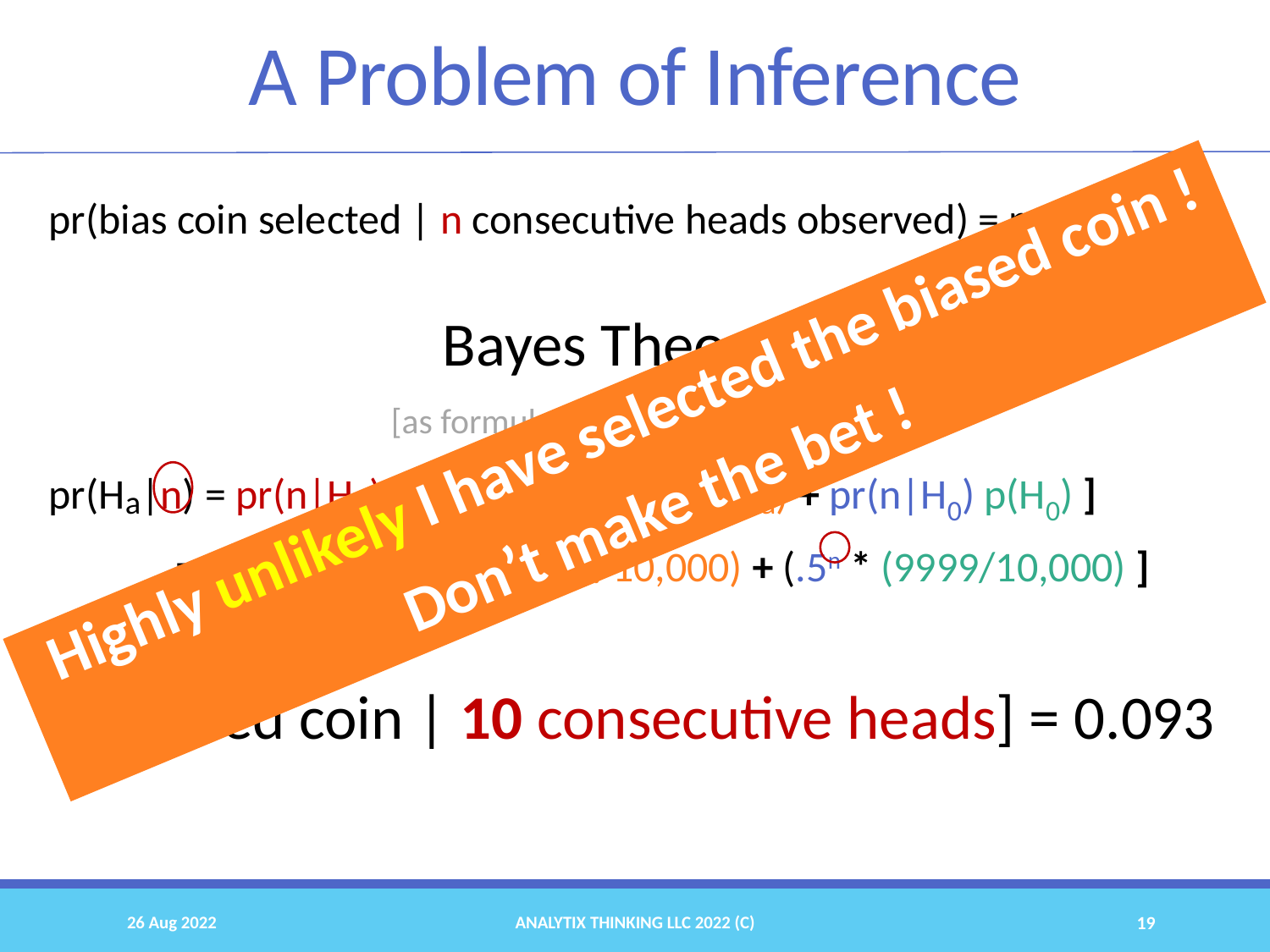

# A Problem of Inference
pr(bias coin selected | n consecutive heads observed) = pr(Ha|n).

Bayes Theorem
[as formulated by LaPlace (1812)]
pr(Ha|n) = pr(n|Ha) p(Ha) / [ pr(n|Ha) p(Ha) + pr(n|H0) p(H0) ]
	= 1 * (1/10,000) / [ 1* (1/10,000) + (.5n * (9999/10,000) ]

pr[biased coin | 10 consecutive heads] = 0.093
Highly unlikely I have selected the biased coin !
Don’t make the bet !

26 Aug 2022
Analytix Thinking LLC 2022 (C)
19